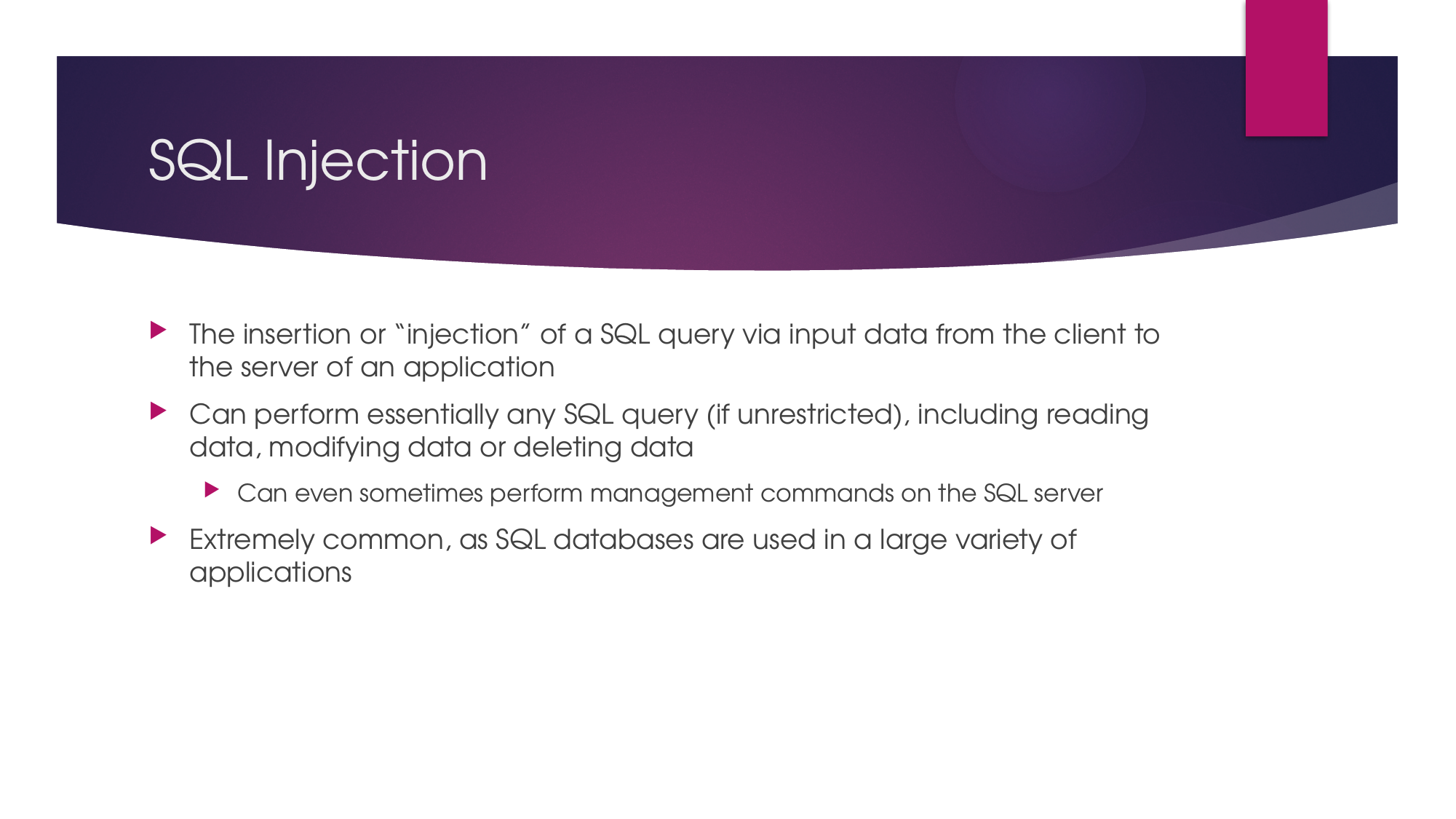

# SQL Injection
The insertion or “injection” of a SQL query via input data from the client to the server of an application
Can perform essentially any SQL query (if unrestricted), including reading data, modifying data or deleting data
Can even sometimes perform management commands on the SQL server
Extremely common, as SQL databases are used in a large variety of applications